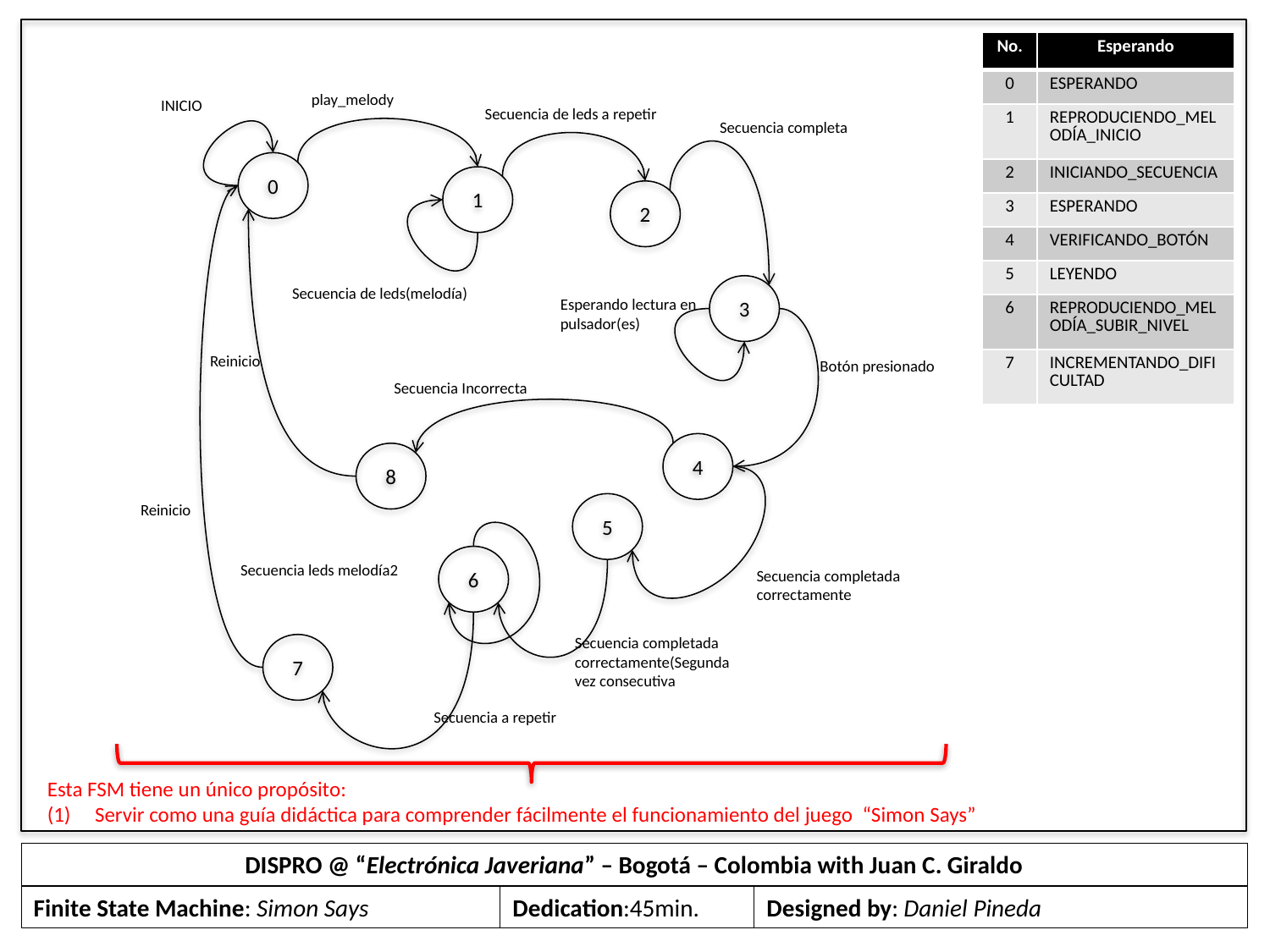

| No. | Esperando |
| --- | --- |
| 0 | ESPERANDO |
| 1 | REPRODUCIENDO\_MELODÍA\_INICIO |
| 2 | INICIANDO\_SECUENCIA |
| 3 | ESPERANDO |
| 4 | VERIFICANDO\_BOTÓN |
| 5 | LEYENDO |
| 6 | REPRODUCIENDO\_MELODÍA\_SUBIR\_NIVEL |
| 7 | INCREMENTANDO\_DIFICULTAD |
play_melody
INICIO
Secuencia de leds a repetir
Secuencia completa
0
1
2
3
Secuencia de leds(melodía)
Esperando lectura en pulsador(es)
Reinicio

Botón presionado
Secuencia Incorrecta
4
8
5
Reinicio
6
Secuencia leds melodía2
Secuencia completada correctamente
Secuencia completada correctamente(Segunda vez consecutiva
7
Secuencia a repetir
Esta FSM tiene un único propósito:
Servir como una guía didáctica para comprender fácilmente el funcionamiento del juego  “Simon Says”
DISPRO @ “Electrónica Javeriana” – Bogotá – Colombia with Juan C. Giraldo
Dedication:45min.
Finite State Machine: Simon Says
Designed by: Daniel Pineda